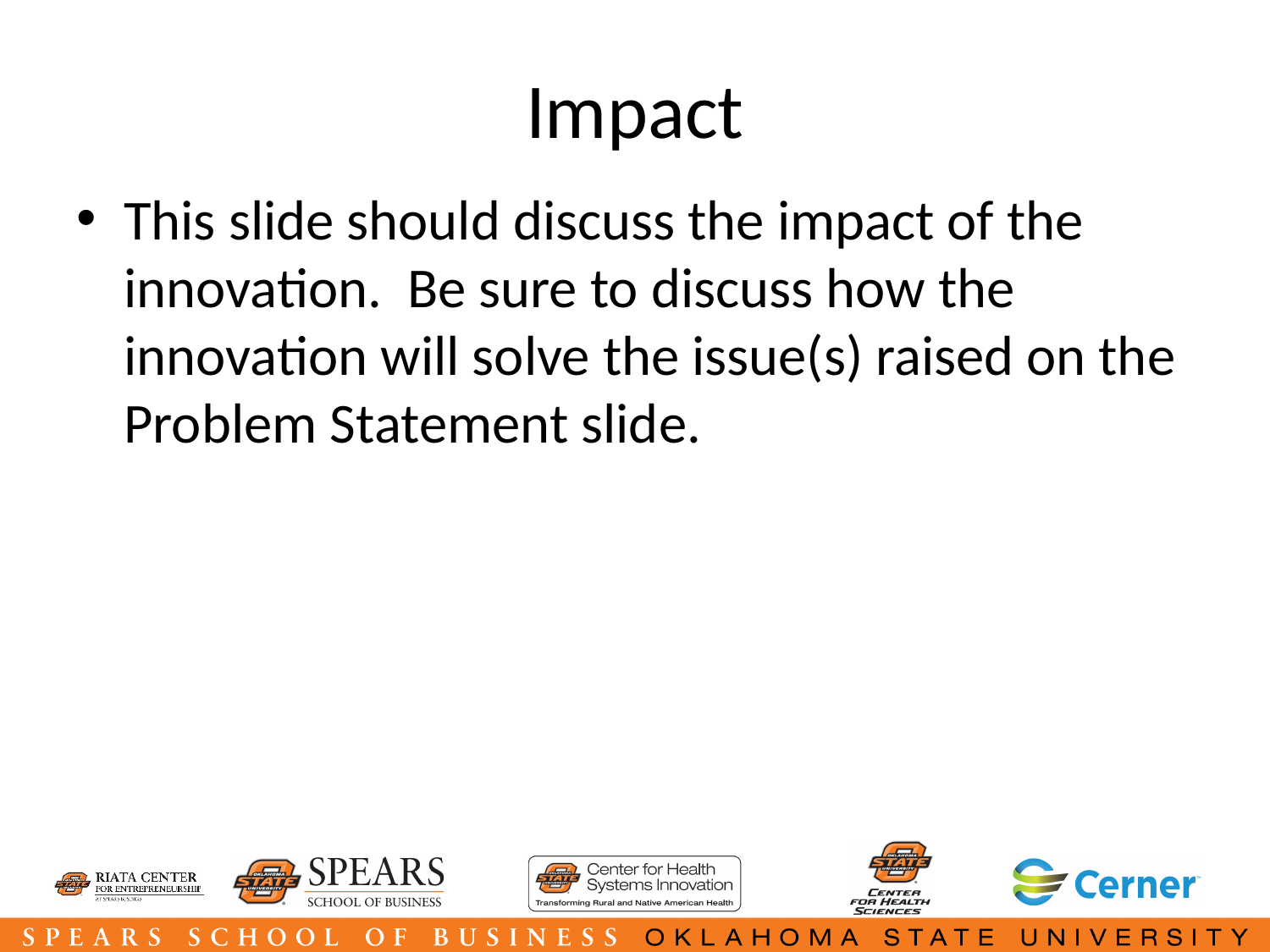

# Impact
This slide should discuss the impact of the innovation.  Be sure to discuss how the innovation will solve the issue(s) raised on the Problem Statement slide.